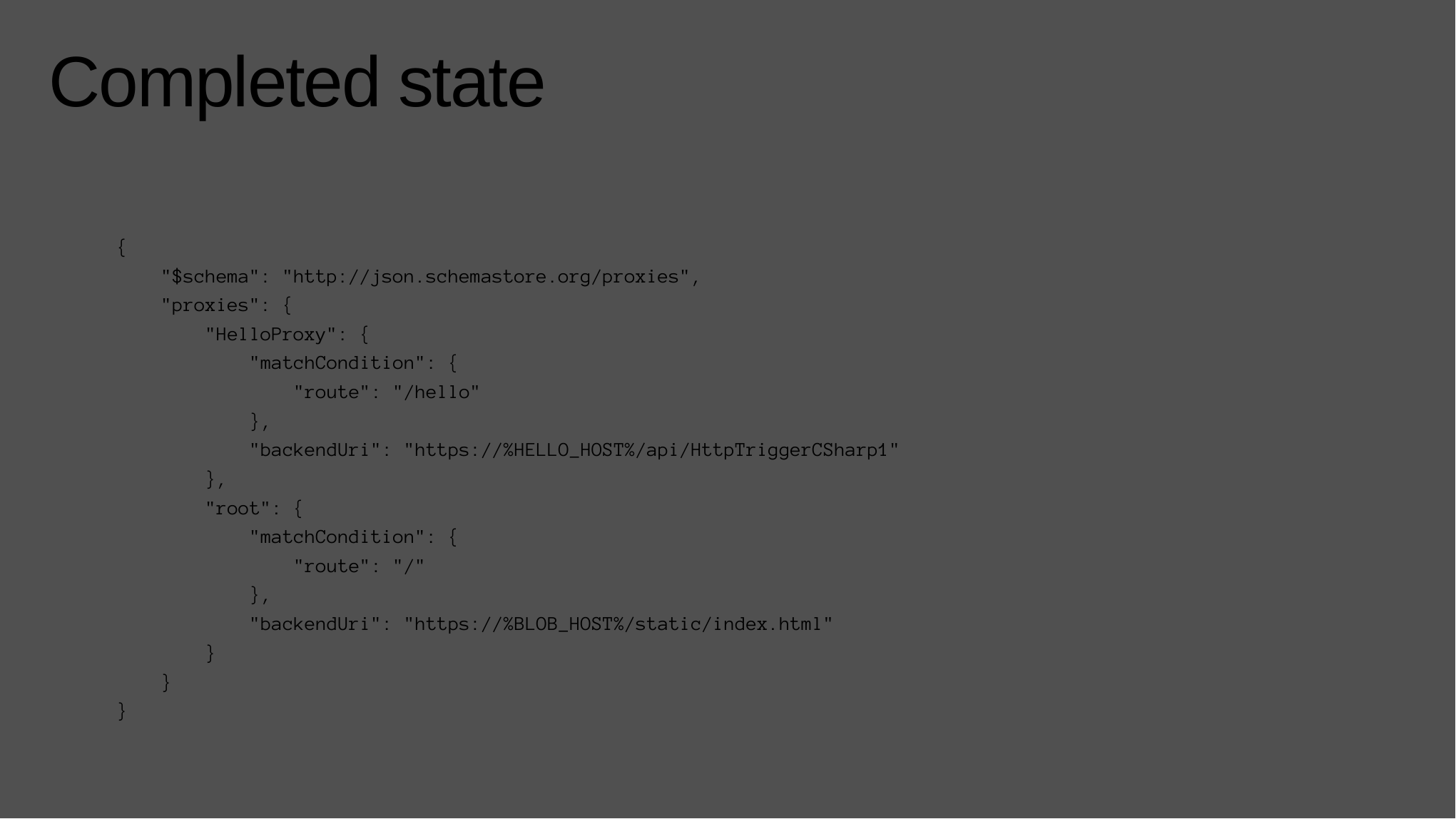

# Completed state
{
    "$schema": "http://json.schemastore.org/proxies",
    "proxies": {
        "HelloProxy": {
            "matchCondition": {
                "route": "/hello"
            },
            "backendUri": "https://%HELLO_HOST%/api/HttpTriggerCSharp1"
        },
        "root": {
            "matchCondition": {
                "route": "/"
            },
            "backendUri": "https://%BLOB_HOST%/static/index.html"
        }
    }
}